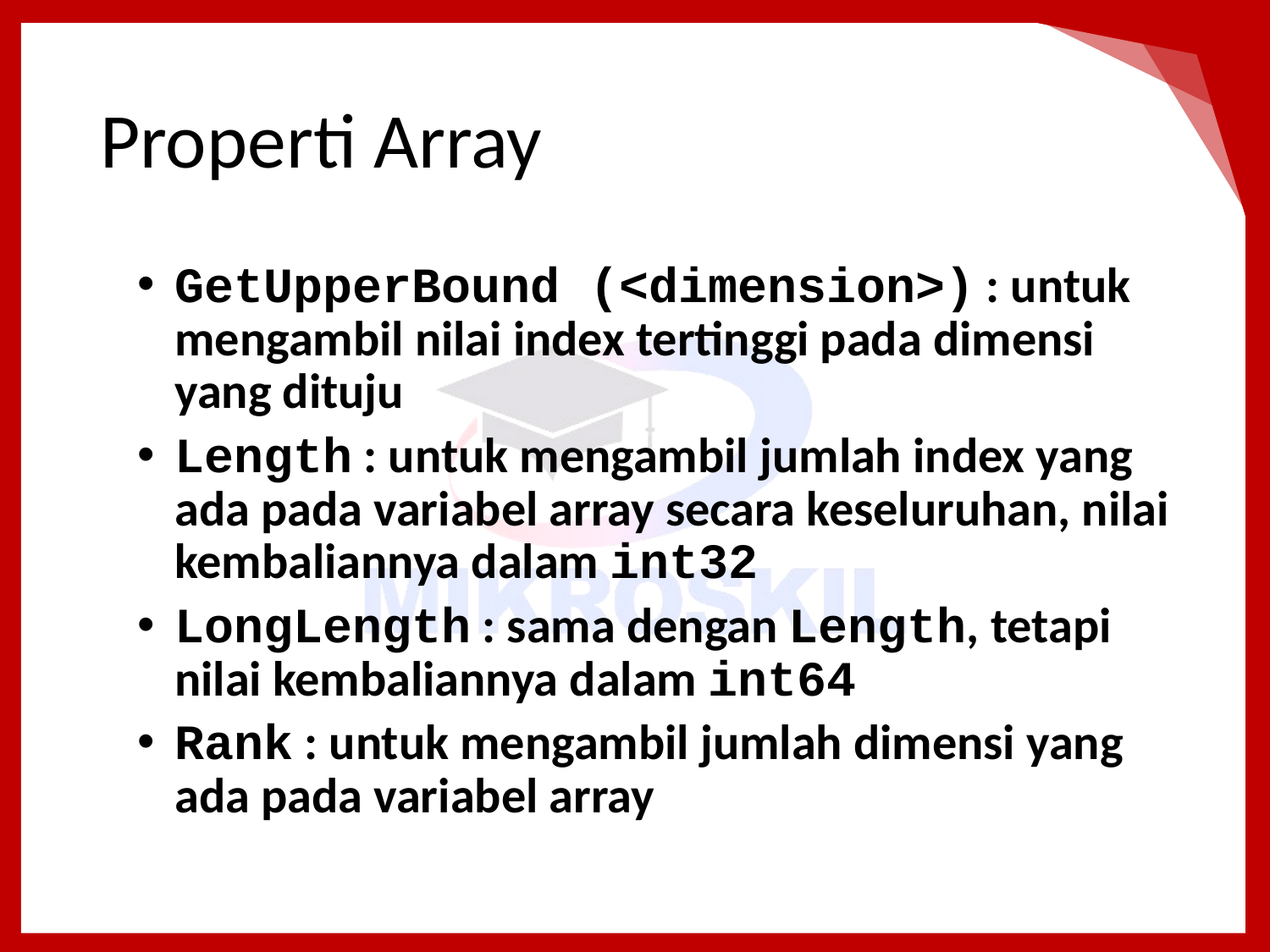

# Properti Array
GetUpperBound (<dimension>) : untuk mengambil nilai index tertinggi pada dimensi yang dituju
Length : untuk mengambil jumlah index yang ada pada variabel array secara keseluruhan, nilai kembaliannya dalam int32
LongLength : sama dengan Length, tetapi nilai kembaliannya dalam int64
Rank : untuk mengambil jumlah dimensi yang ada pada variabel array